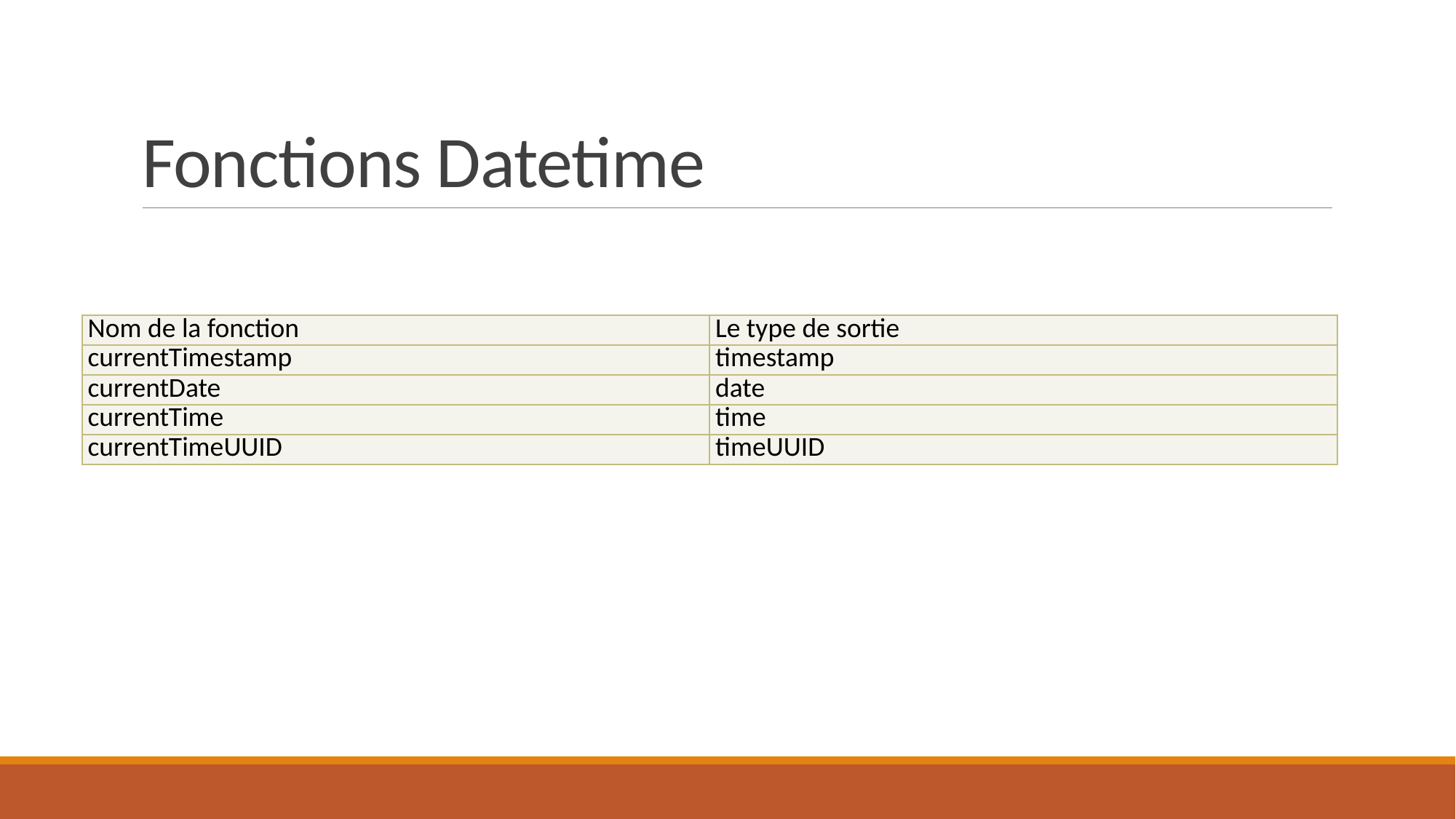

# Fonctions Datetime
| Nom de la fonction | Le type de sortie |
| --- | --- |
| currentTimestamp | timestamp |
| currentDate | date |
| currentTime | time |
| currentTimeUUID | timeUUID |